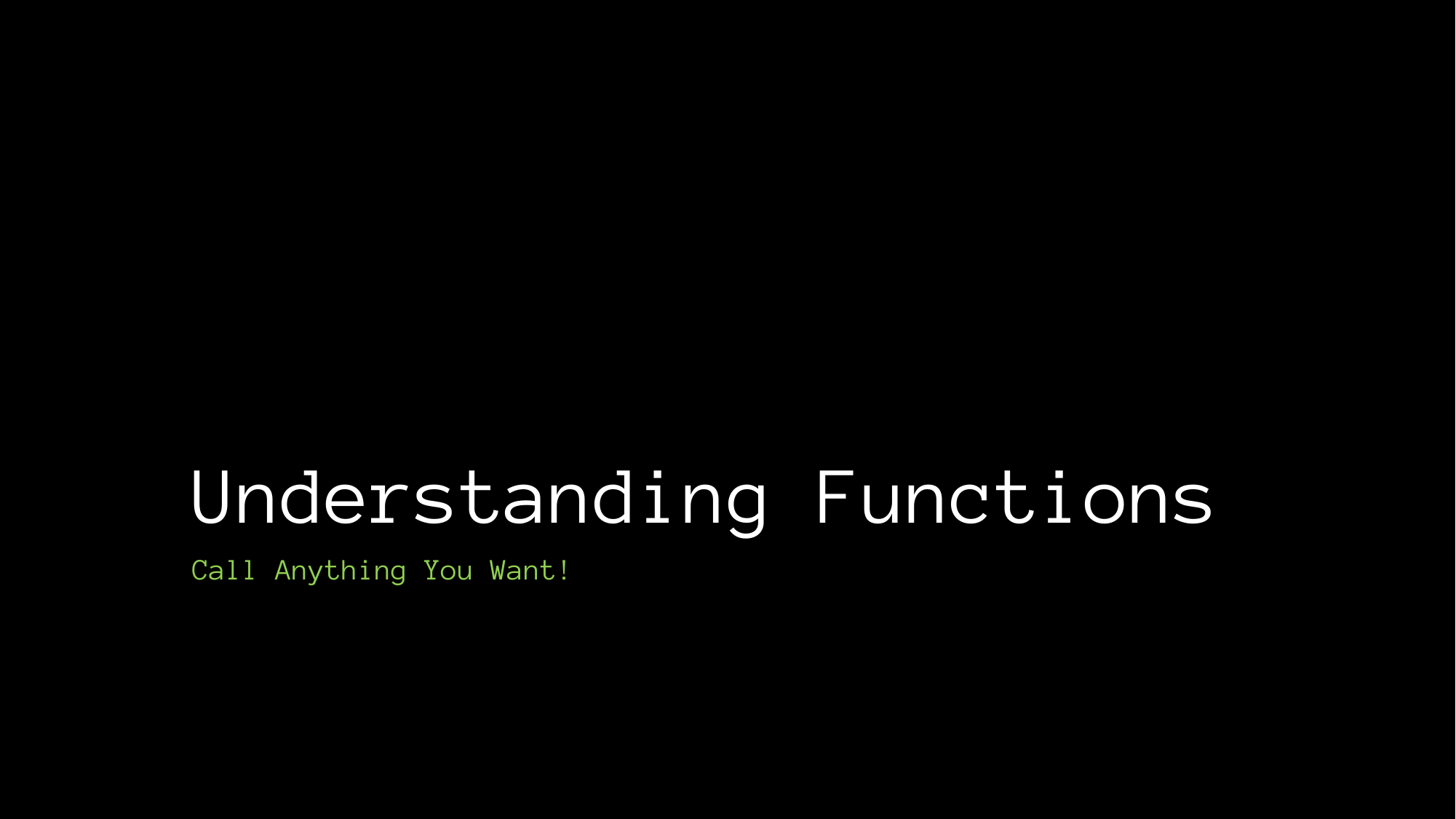

# Understanding Functions
Call Anything You Want!